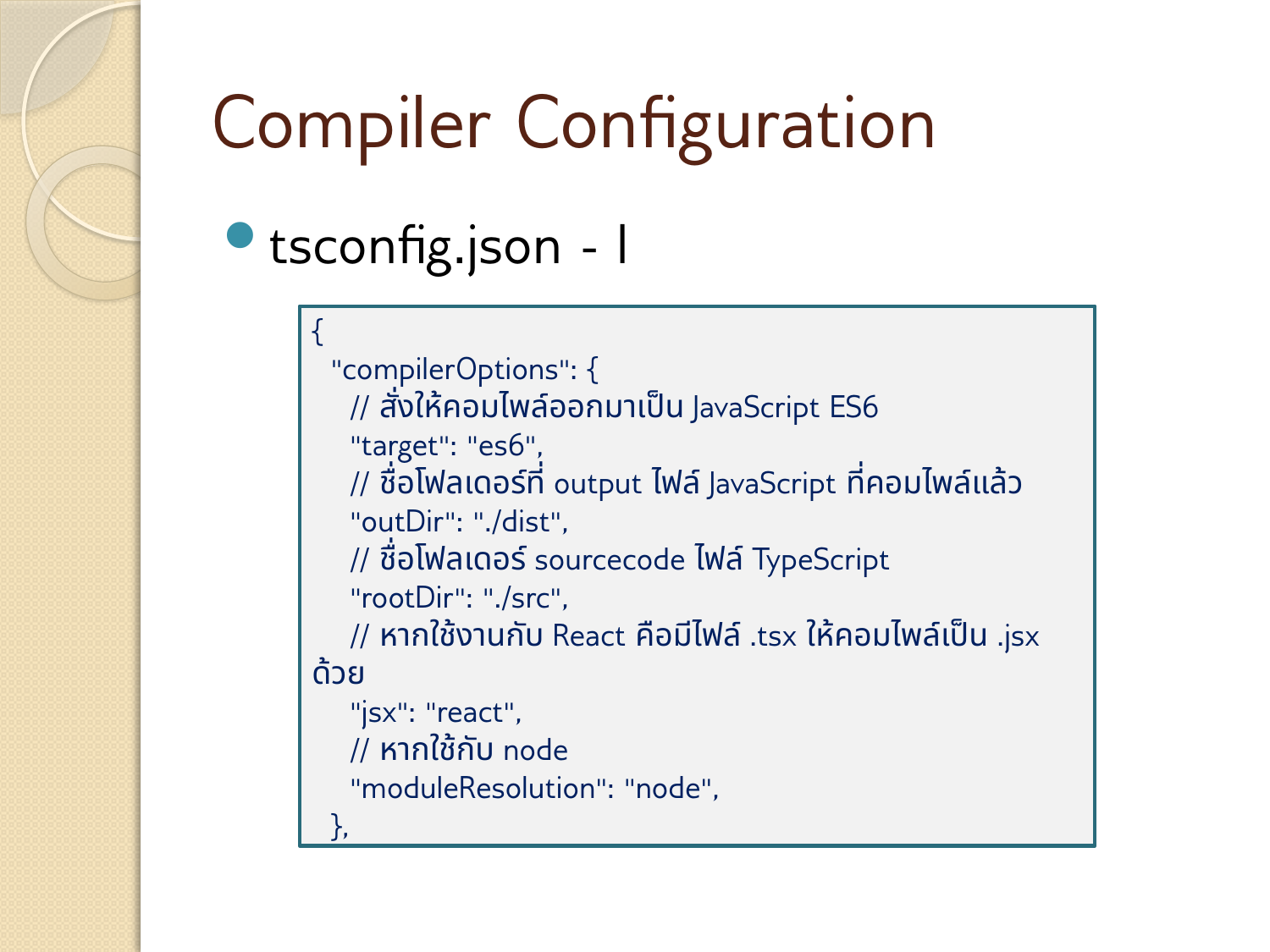

# Compiler Configuration
tsconfig.json - I

{
  "compilerOptions": {
    // สั่งให้คอมไพล์ออกมาเป็น JavaScript ES6
    "target": "es6",
    // ชื่อโฟลเดอร์ที่ output ไฟล์ JavaScript ที่คอมไพล์แล้ว
    "outDir": "./dist",
    // ชื่อโฟลเดอร์ sourcecode ไฟล์ TypeScript
    "rootDir": "./src",
    // หากใช้งานกับ React คือมีไฟล์ .tsx ให้คอมไพล์เป็น .jsx ด้วย
    "jsx": "react",
    // หากใช้กับ node
    "moduleResolution": "node",
  },